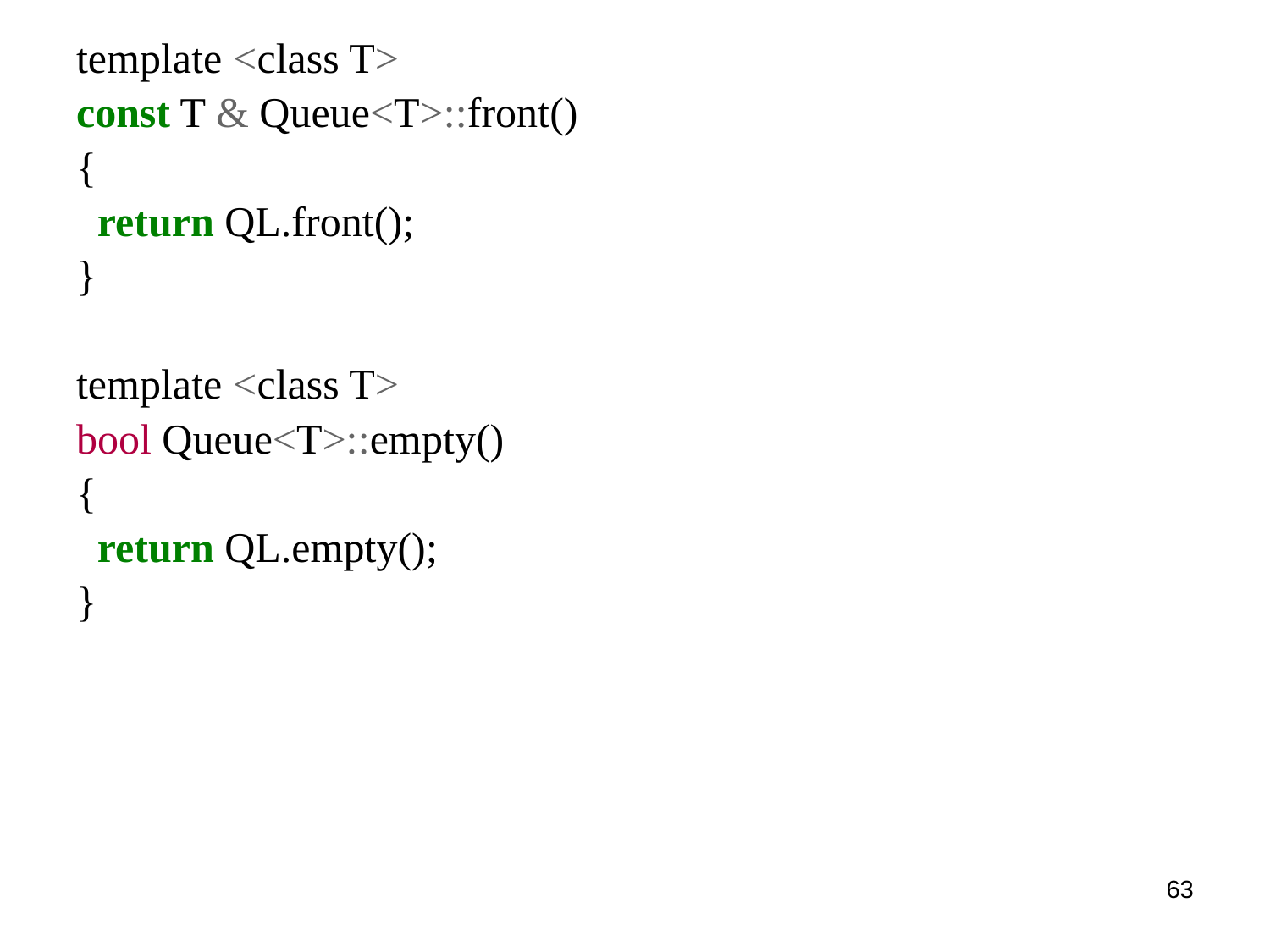

template <class T>
const T & Queue<T>::front()
{
  return QL.front();
}

template <class T>
bool Queue<T>::empty()
{
  return QL.empty();
}

63